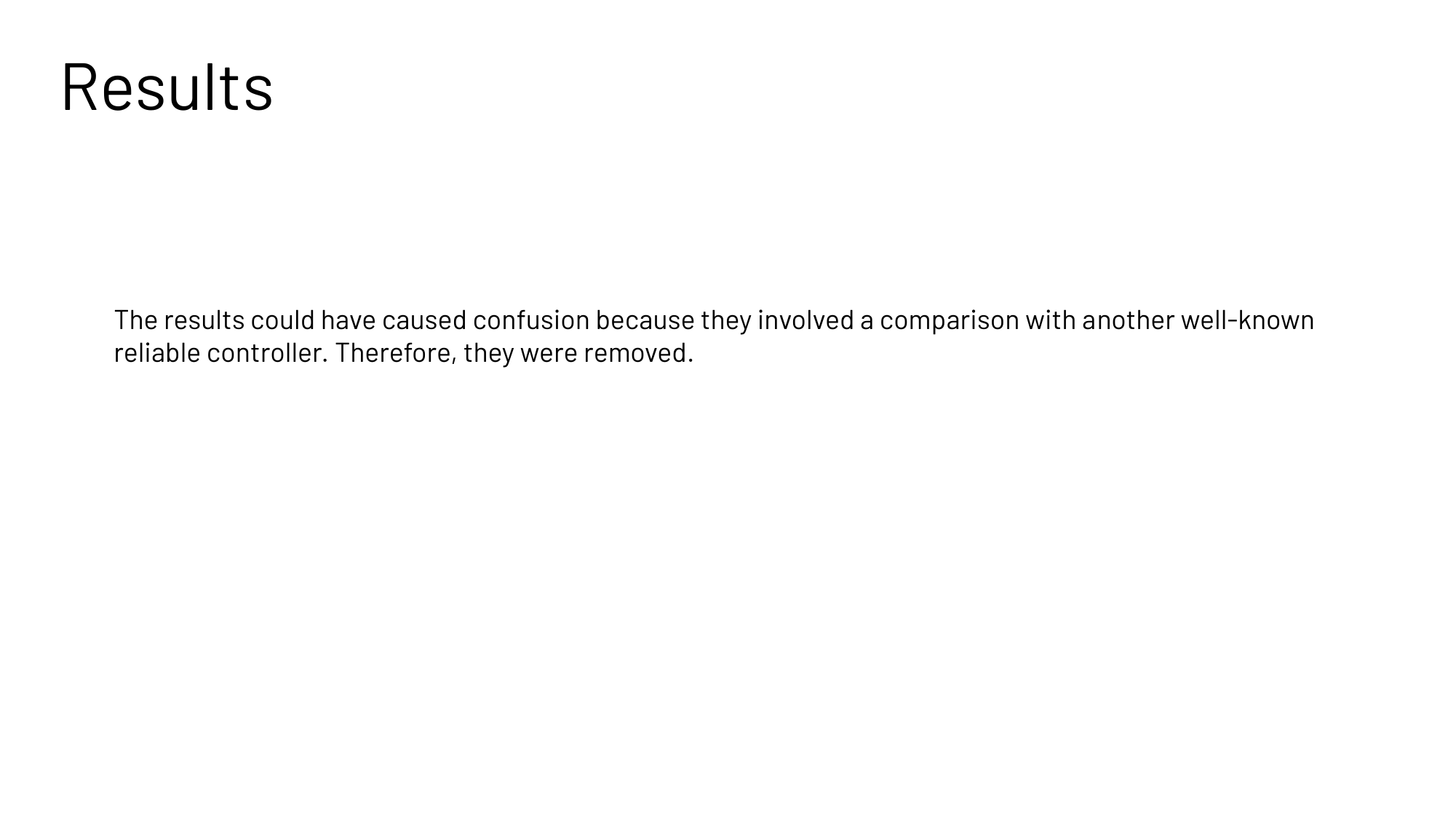

Results
The results could have caused confusion because they involved a comparison with another well-known reliable controller. Therefore, they were removed.